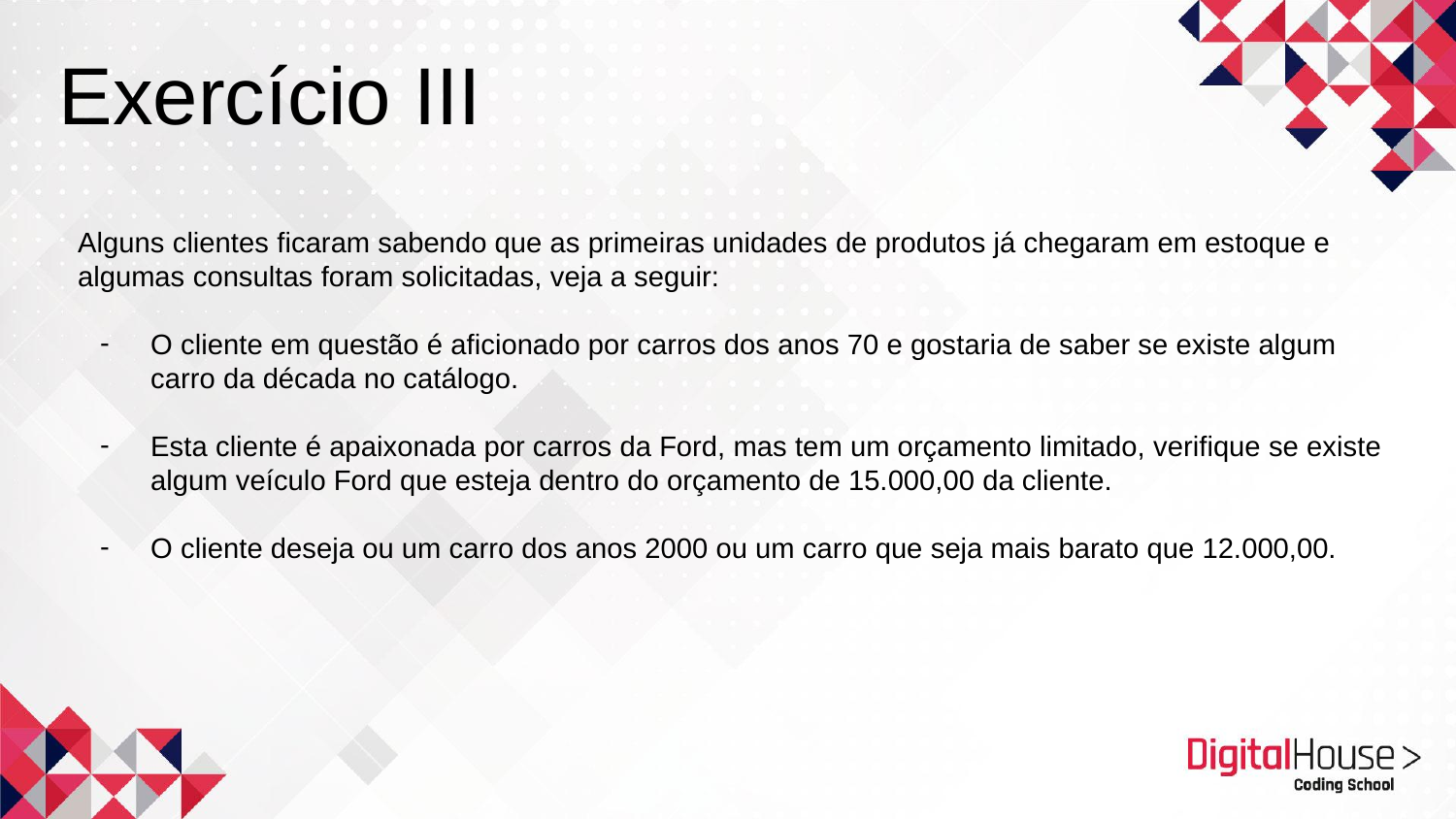

Exercício III
Alguns clientes ficaram sabendo que as primeiras unidades de produtos já chegaram em estoque e algumas consultas foram solicitadas, veja a seguir:

O cliente em questão é aficionado por carros dos anos 70 e gostaria de saber se existe algum carro da década no catálogo.

Esta cliente é apaixonada por carros da Ford, mas tem um orçamento limitado, verifique se existe algum veículo Ford que esteja dentro do orçamento de 15.000,00 da cliente.

O cliente deseja ou um carro dos anos 2000 ou um carro que seja mais barato que 12.000,00.